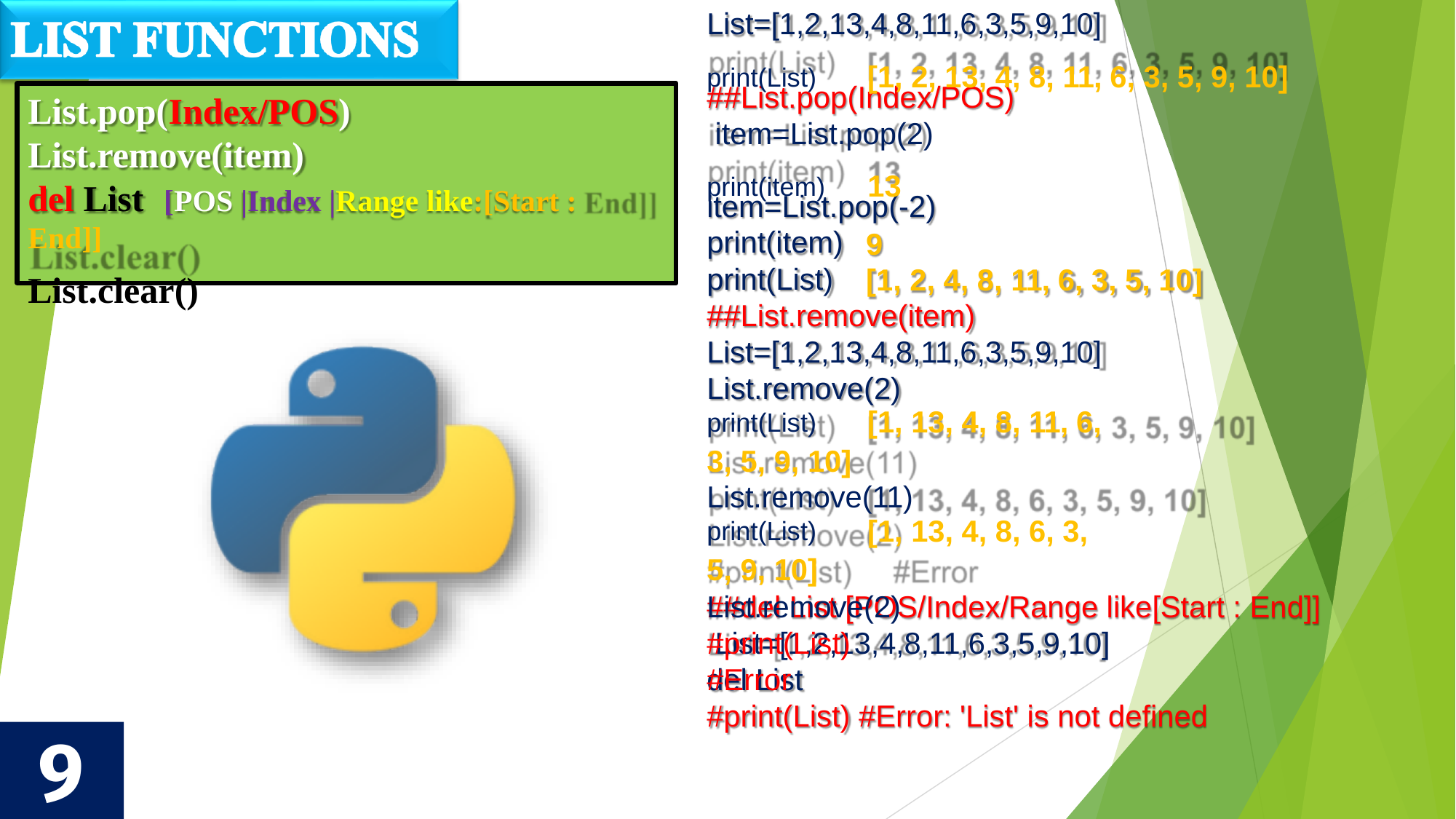

List=[1,2,13,4,8,11,6,3,5,9,10]
print(List)	[1, 2, 13, 4, 8, 11, 6, 3, 5, 9, 10]

##List.pop(Index/POS)  item=List.pop(2)

List.pop(Index/POS)
List.remove(item)
del List	[POS |Index |Range like:[Start : End]]
List.clear()

print(item)	13

item=List.pop(-2)

print(item)
print(List)
9
[1, 2, 4, 8, 11, 6, 3, 5, 10]

##List.remove(item)  List=[1,2,13,4,8,11,6,3,5,9,10]
List.remove(2)
print(List)	[1, 13, 4, 8, 11, 6, 3, 5, 9, 10]
List.remove(11)
print(List)	[1, 13, 4, 8, 6, 3, 5, 9, 10]
List.remove(2)  #print(List)	#Error

##del List [POS/Index/Range like[Start : End]]  List=[1,2,13,4,8,11,6,3,5,9,10]
del List
#print(List) #Error: 'List' is not defined

9